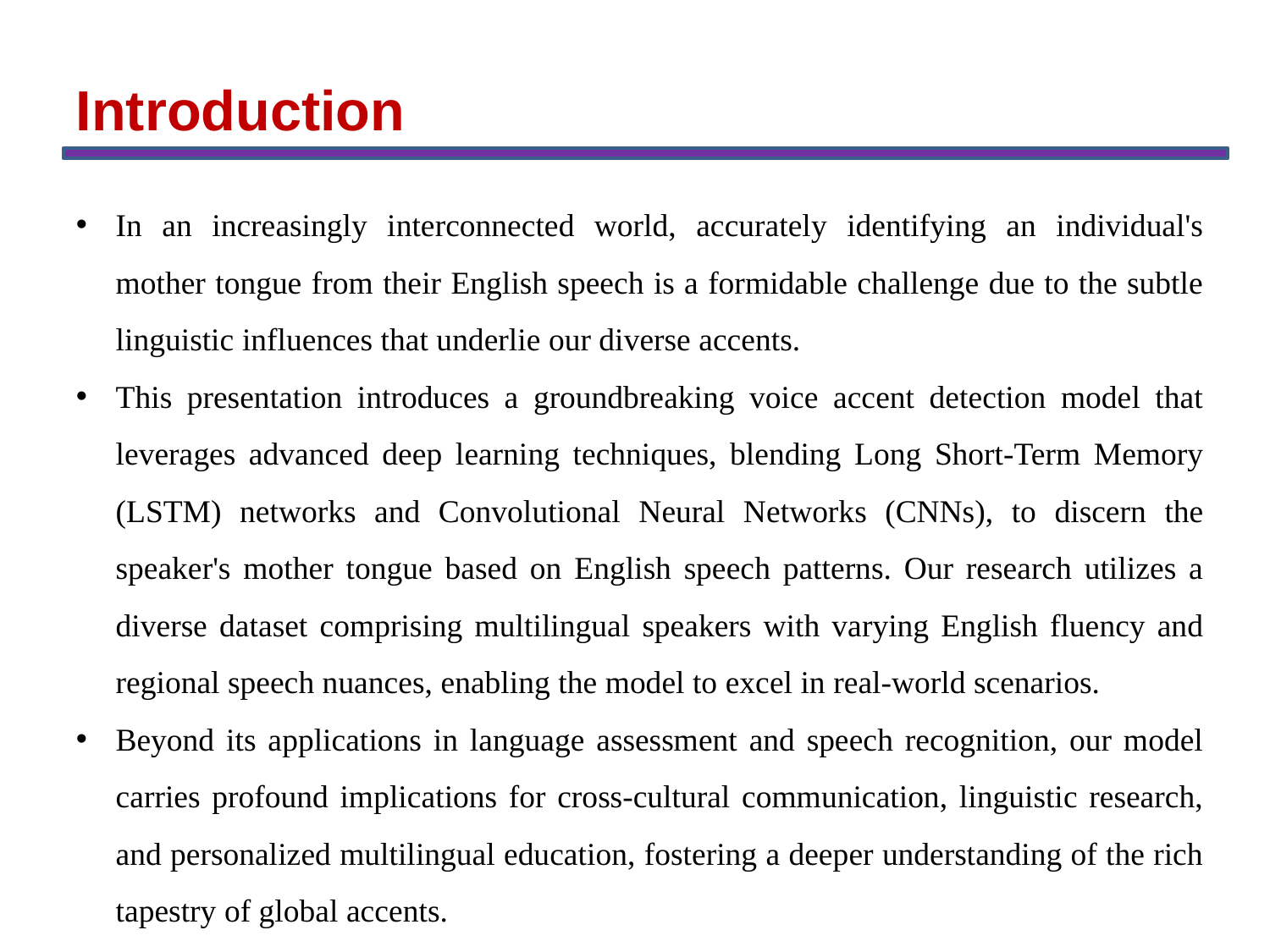

Introduction

In an increasingly interconnected world, accurately identifying an individual's mother tongue from their English speech is a formidable challenge due to the subtle linguistic influences that underlie our diverse accents.
This presentation introduces a groundbreaking voice accent detection model that leverages advanced deep learning techniques, blending Long Short-Term Memory (LSTM) networks and Convolutional Neural Networks (CNNs), to discern the speaker's mother tongue based on English speech patterns. Our research utilizes a diverse dataset comprising multilingual speakers with varying English fluency and regional speech nuances, enabling the model to excel in real-world scenarios.
Beyond its applications in language assessment and speech recognition, our model carries profound implications for cross-cultural communication, linguistic research, and personalized multilingual education, fostering a deeper understanding of the rich tapestry of global accents.